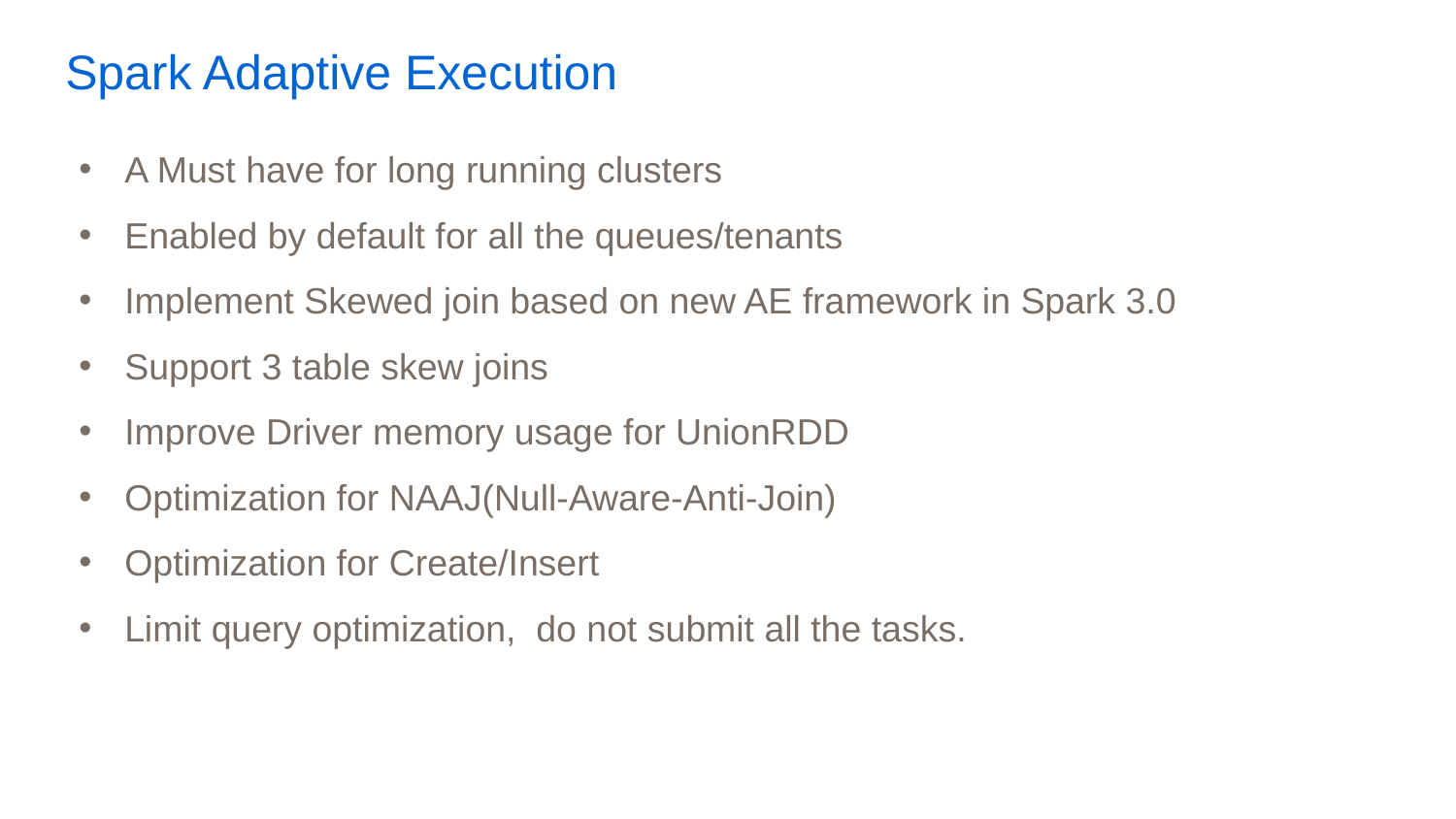

# Spark Adaptive Execution
A Must have for long running clusters
Enabled by default for all the queues/tenants
Implement Skewed join based on new AE framework in Spark 3.0
Support 3 table skew joins
Improve Driver memory usage for UnionRDD
Optimization for NAAJ(Null-Aware-Anti-Join)
Optimization for Create/Insert
Limit query optimization,  do not submit all the tasks.

Data Platform Engineering
18